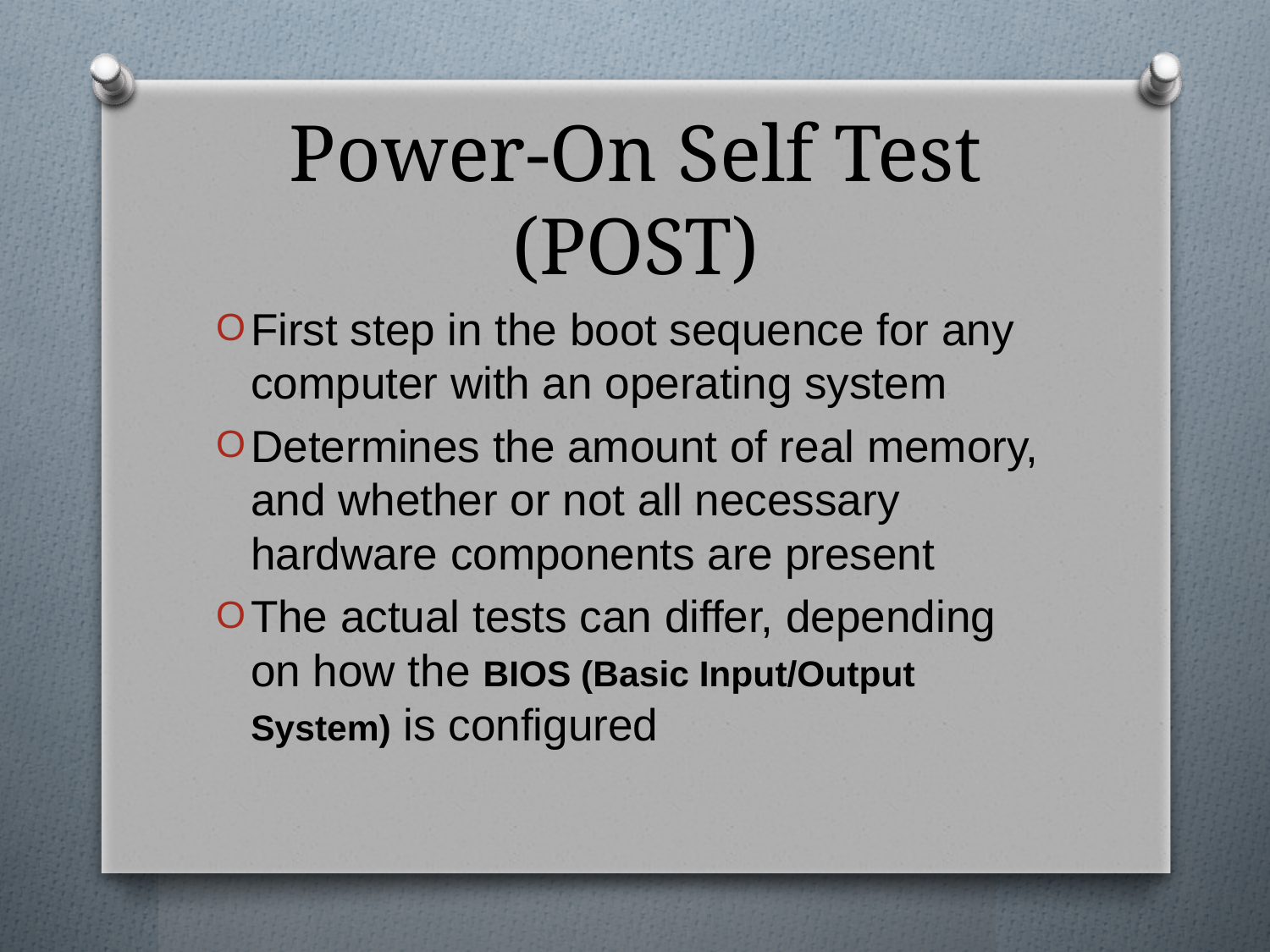

# Power-On Self Test (POST)
First step in the boot sequence for any computer with an operating system
Determines the amount of real memory, and whether or not all necessary hardware components are present
The actual tests can differ, depending on how the BIOS (Basic Input/Output System) is configured